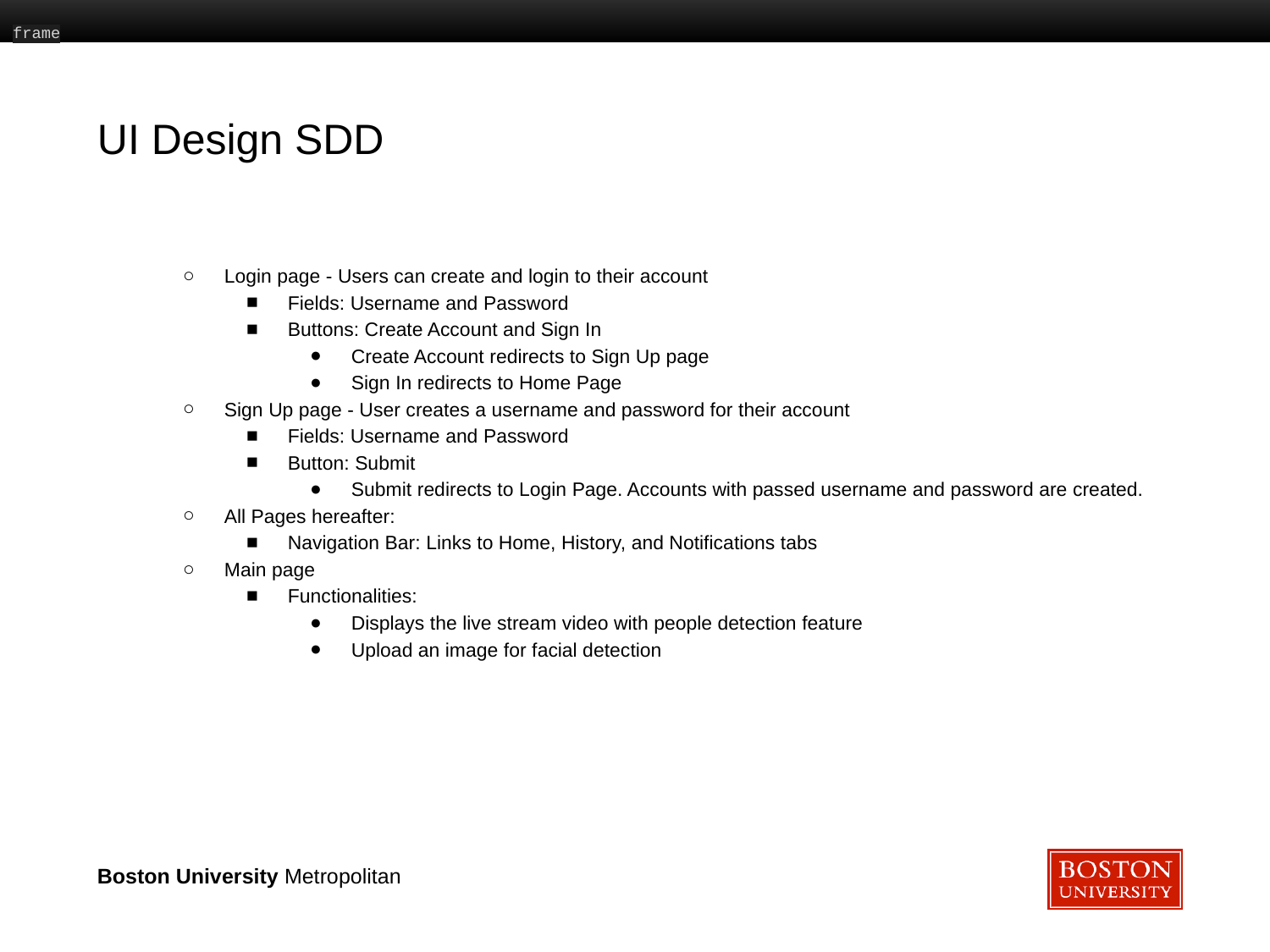

frame
# UI Design SDD
Login page - Users can create and login to their account
Fields: Username and Password
Buttons: Create Account and Sign In
Create Account redirects to Sign Up page
Sign In redirects to Home Page
Sign Up page - User creates a username and password for their account
Fields: Username and Password
Button: Submit
Submit redirects to Login Page. Accounts with passed username and password are created.
All Pages hereafter:
Navigation Bar: Links to Home, History, and Notifications tabs
Main page
Functionalities:
Displays the live stream video with people detection feature
Upload an image for facial detection